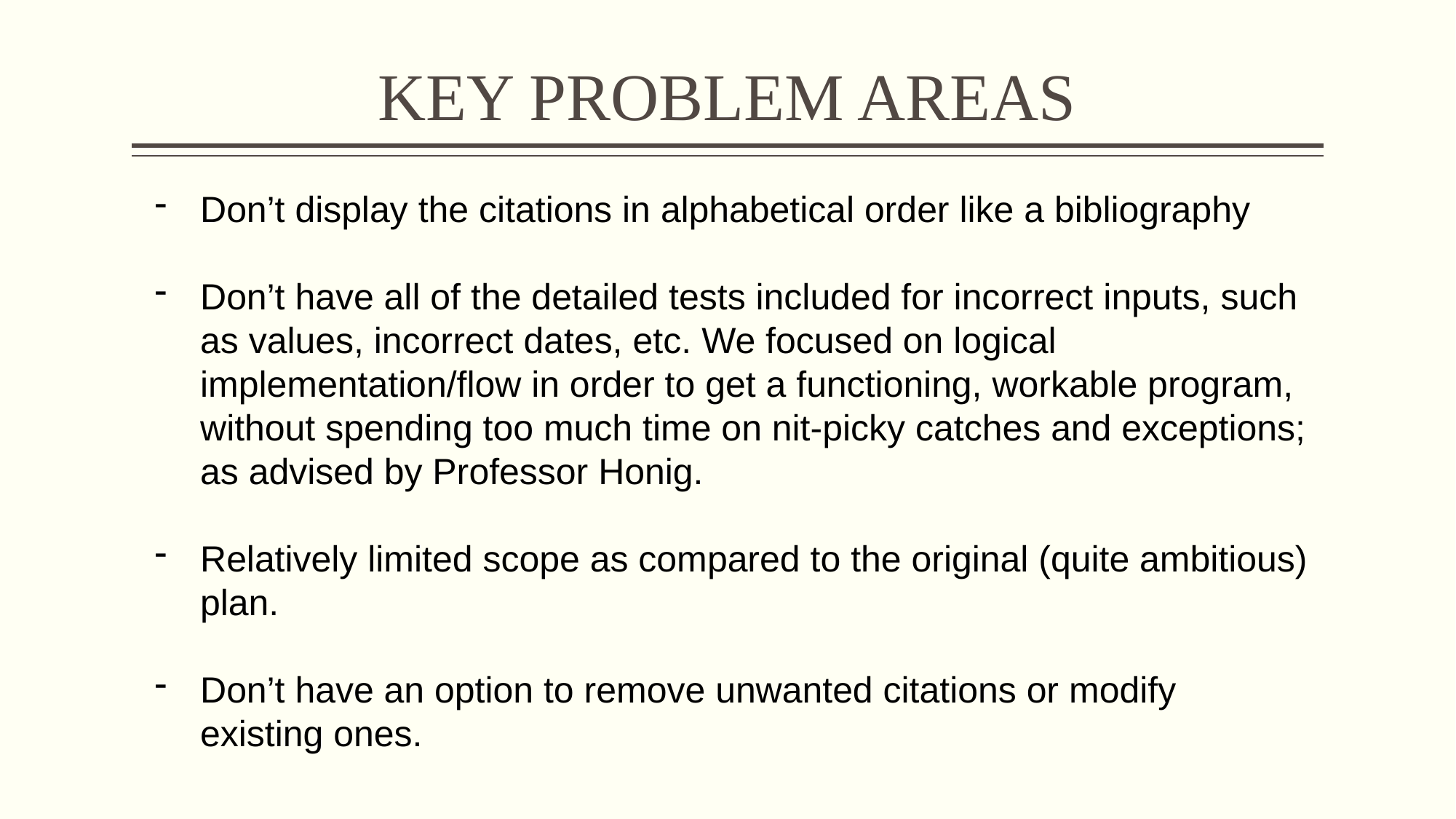

# KEY PROBLEM AREAS
Don’t display the citations in alphabetical order like a bibliography

Don’t have all of the detailed tests included for incorrect inputs, such as values, incorrect dates, etc. We focused on logical implementation/flow in order to get a functioning, workable program, without spending too much time on nit-picky catches and exceptions; as advised by Professor Honig.

Relatively limited scope as compared to the original (quite ambitious) plan.

Don’t have an option to remove unwanted citations or modify existing ones.